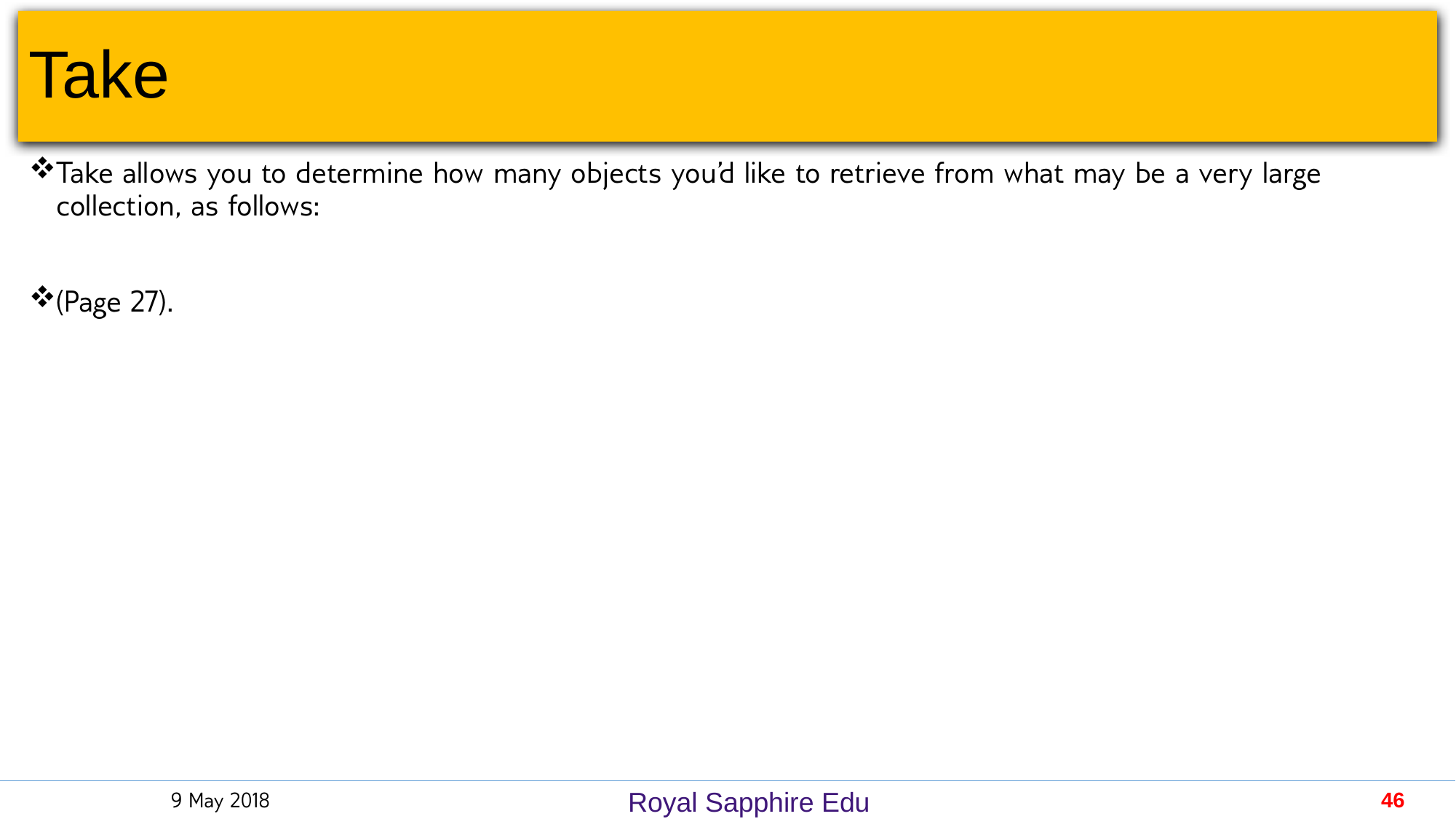

# Take
Take allows you to determine how many objects you’d like to retrieve from what may be a very large collection, as follows:

(Page 27).
9 May 2018
46